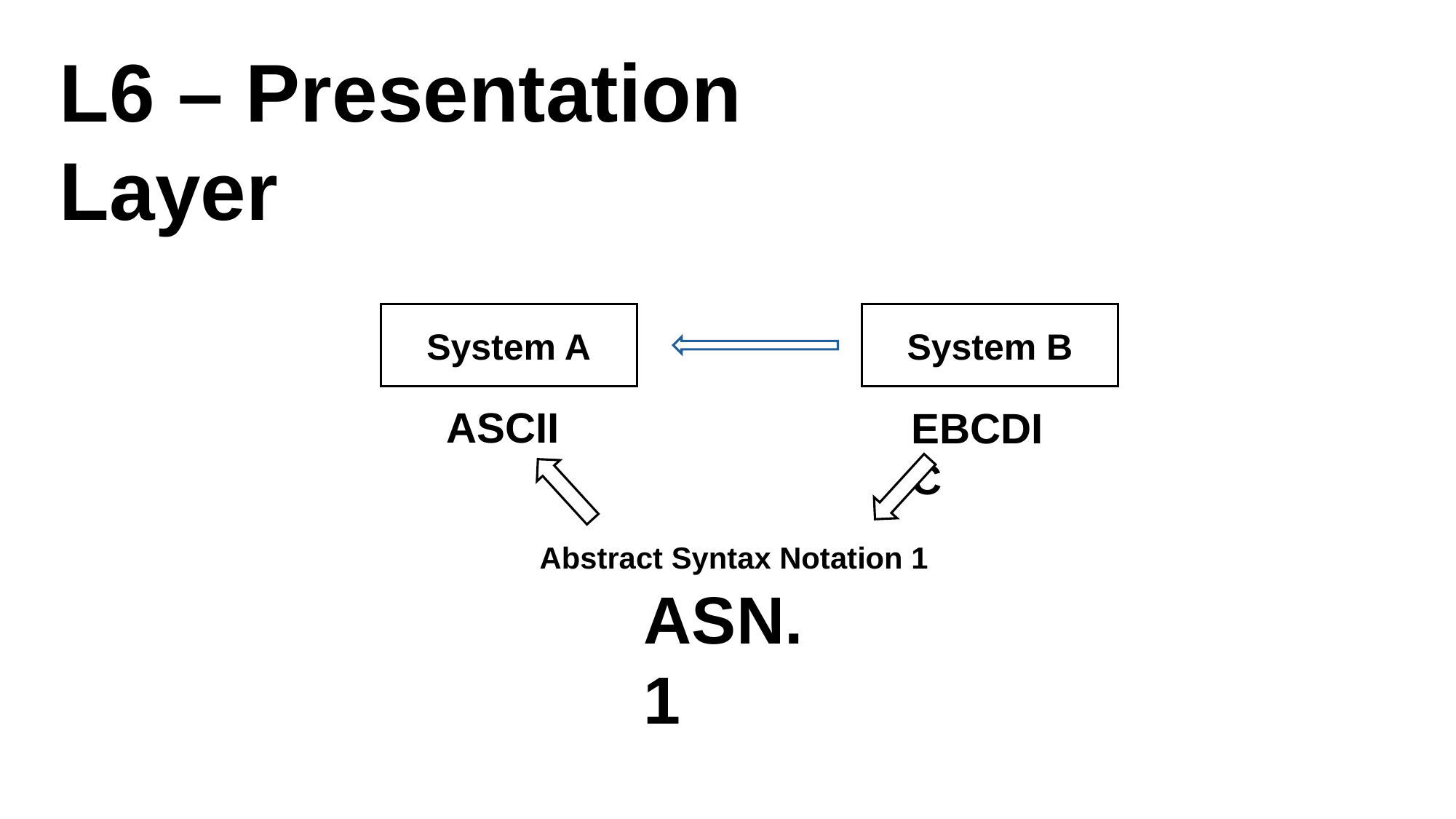

L6 – Presentation Layer
System A
System B

ASCII
EBCDIC

Abstract Syntax Notation 1
ASN.1